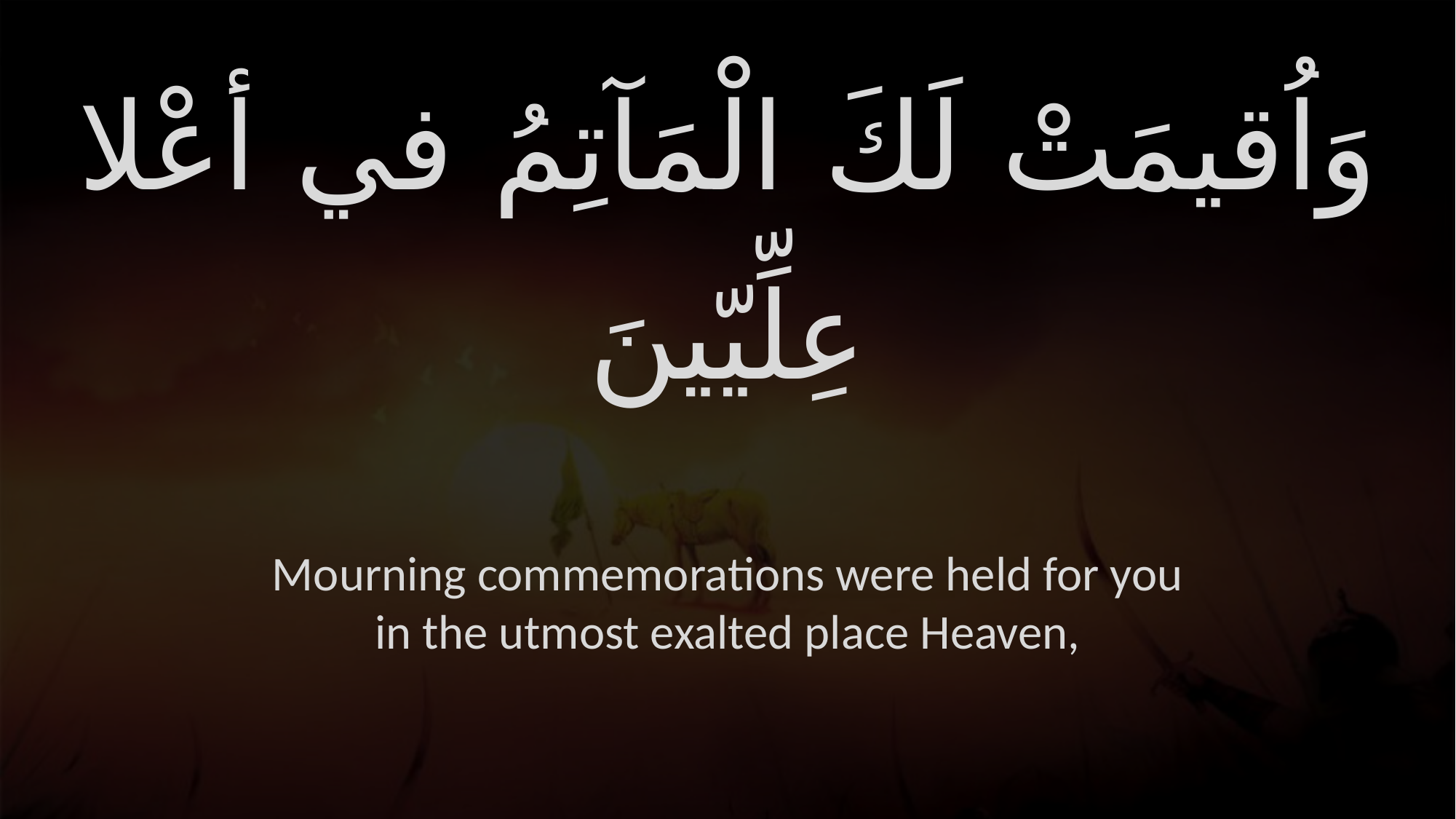

# وَاُقيمَتْ لَكَ الْمَآتِمُ في أعْلا عِلِّيّينَ
Mourning commemorations were held for you in the utmost exalted place Heaven,